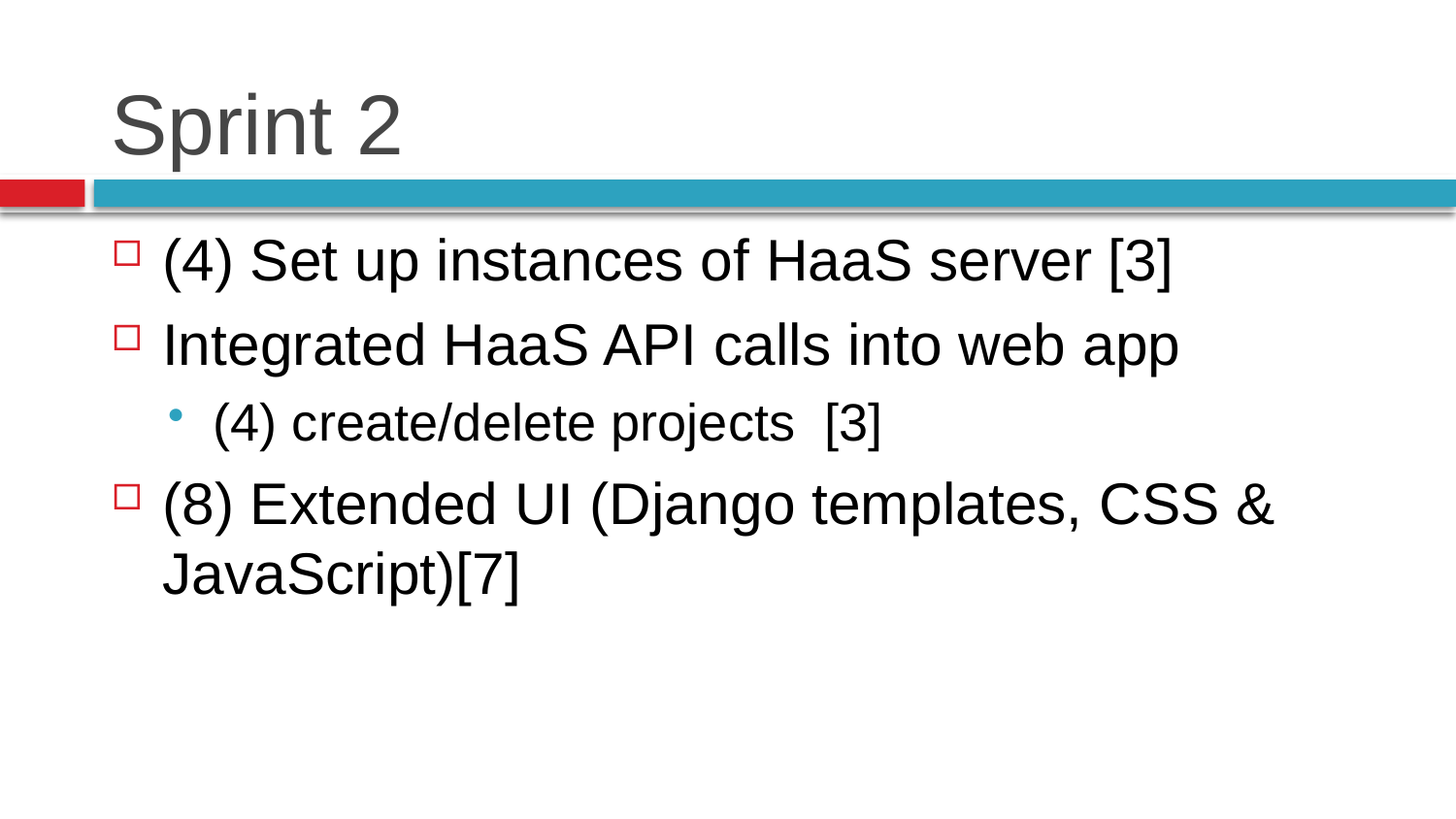

# Sprint 2
(4) Set up instances of HaaS server [3]
Integrated HaaS API calls into web app
(4) create/delete projects  [3]
(8) Extended UI (Django templates, CSS & JavaScript)[7]